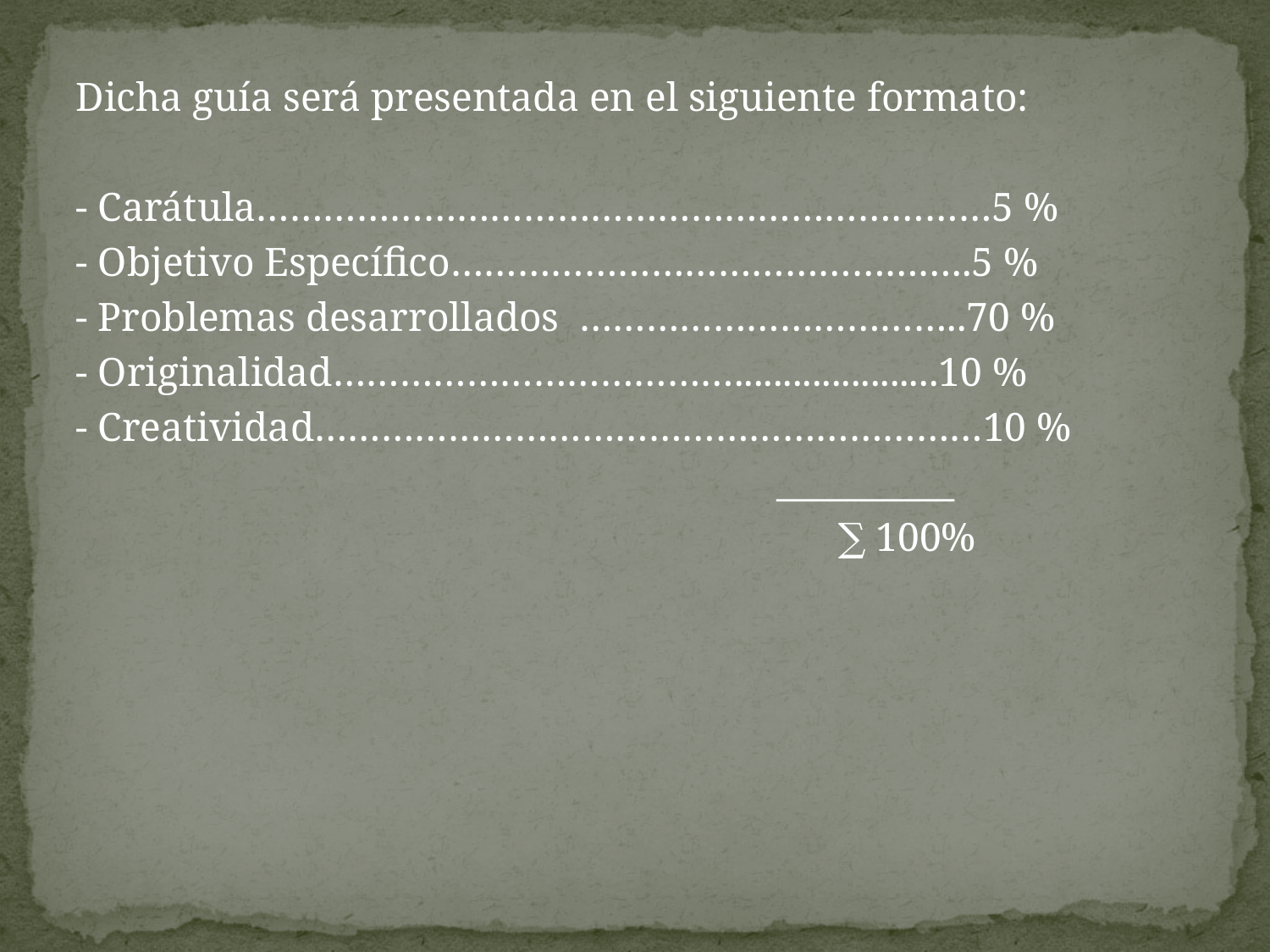

Dicha guía será presentada en el siguiente formato:

- Carátula…………………………………………………………5 %
- Objetivo Específico………………………………………..5 %
- Problemas desarrollados  ……………………………..70 %
- Originalidad……………………………….....................10 %
- Creatividad……………………………………………………10 %
                                                                     __________
                                                                           ∑ 100%